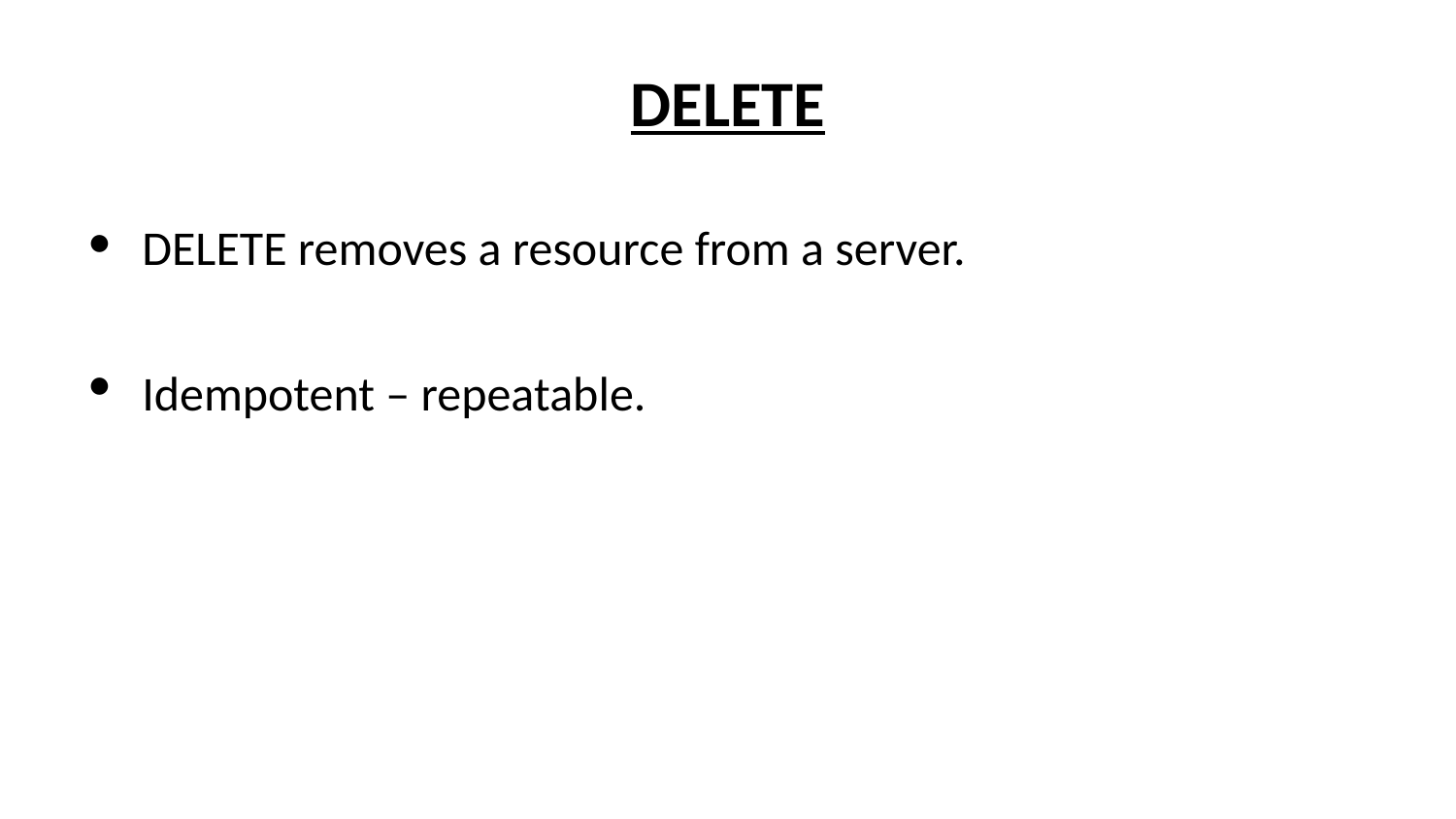

# DELETE
DELETE removes a resource from a server.

Idempotent – repeatable.